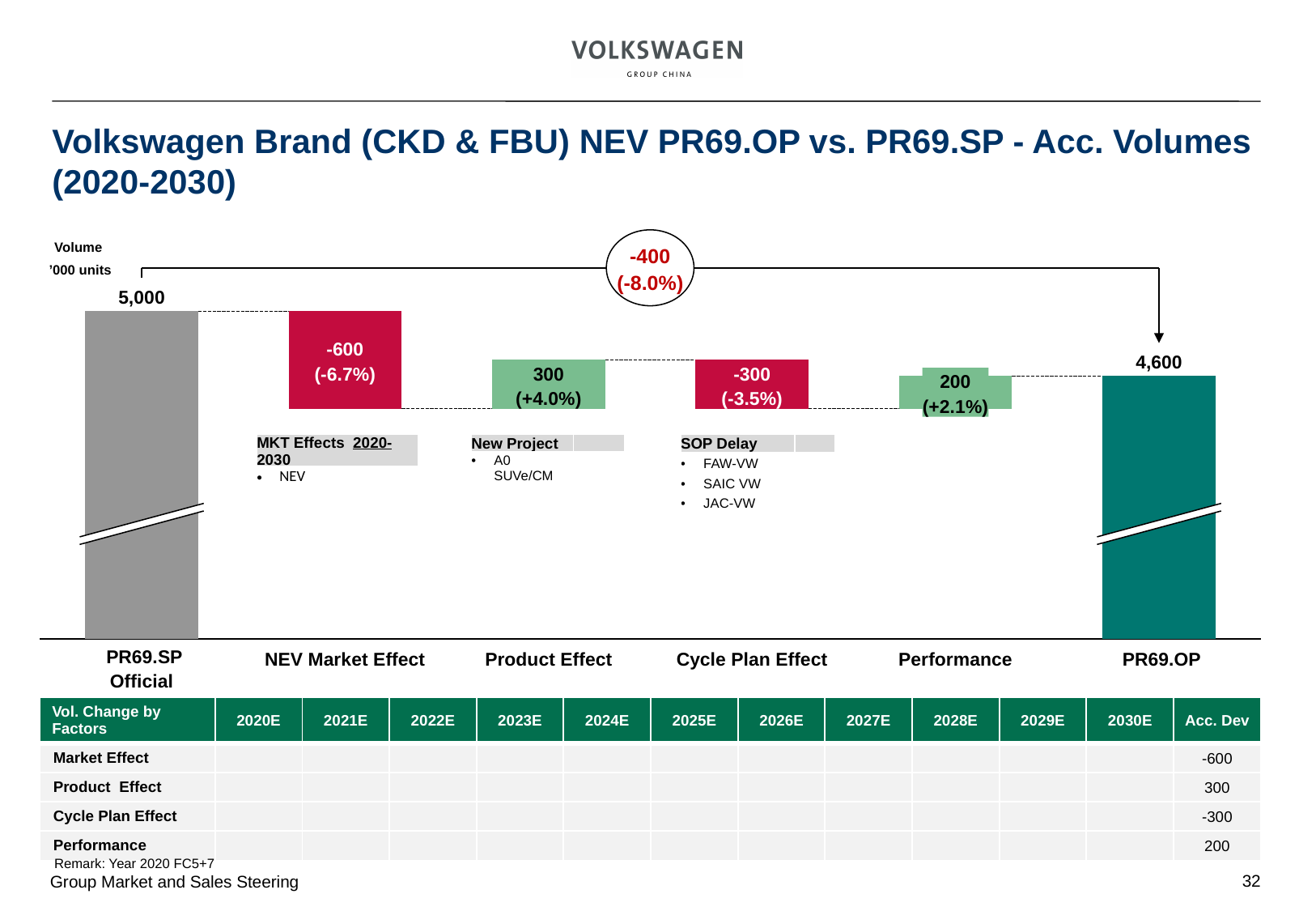

# Volkswagen Brand (CKD & FBU) NEV PR69.OP vs. PR69.SP - Acc. Volumes (2020-2030)
-400
(-8.0%)
Volume
’000 units
5,000

### Chart

| Category |  |  |
|---|---|---|
-600
(-6.7%)
4,600
300
(+4.0%)
-300
(-3.5%)
200
(+2.1%)
| MKT Effects 2020-2030 |  |
| --- | --- |
| NEV |  |
| New Project |  |
| --- | --- |
| A0 SUVe/CM |  |
| SOP Delay |  |
| --- | --- |
| FAW-VW |  |
| SAIC VW |  |
| JAC-VW |  |

NEV Market Effect
Product Effect
Cycle Plan Effect
Performance
 PR69.OP
 PR69.SP
Official
| Vol. Change by Factors | 2020E | 2021E | 2022E | 2023E | 2024E | 2025E | 2026E | 2027E | 2028E | 2029E | 2030E | Acc. Dev |
| --- | --- | --- | --- | --- | --- | --- | --- | --- | --- | --- | --- | --- |
| Market Effect |  |  |  |  |  |  |  |  |  |  |  | -600 |
| Product Effect |  |  |  |  |  |  |  |  |  |  |  | 300 |
| Cycle Plan Effect |  |  |  |  |  |  |  |  |  |  |  | -300 |
| Performance |  |  |  |  |  |  |  |  |  |  |  | 200 |
Remark: Year 2020 FC5+7
32
Group Market and Sales Steering